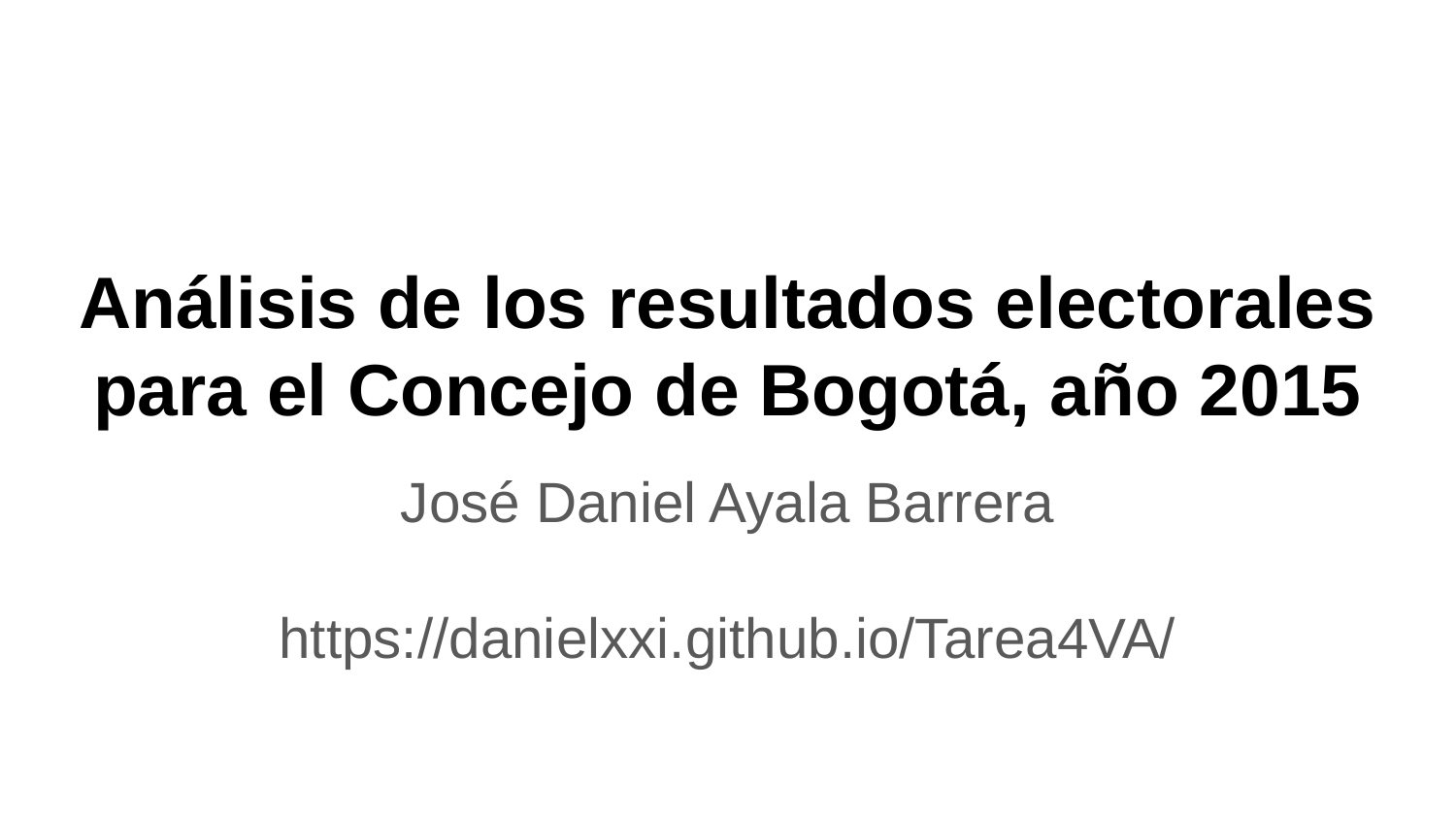

# Análisis de los resultados electorales para el Concejo de Bogotá, año 2015
José Daniel Ayala Barrera

https://danielxxi.github.io/Tarea4VA/